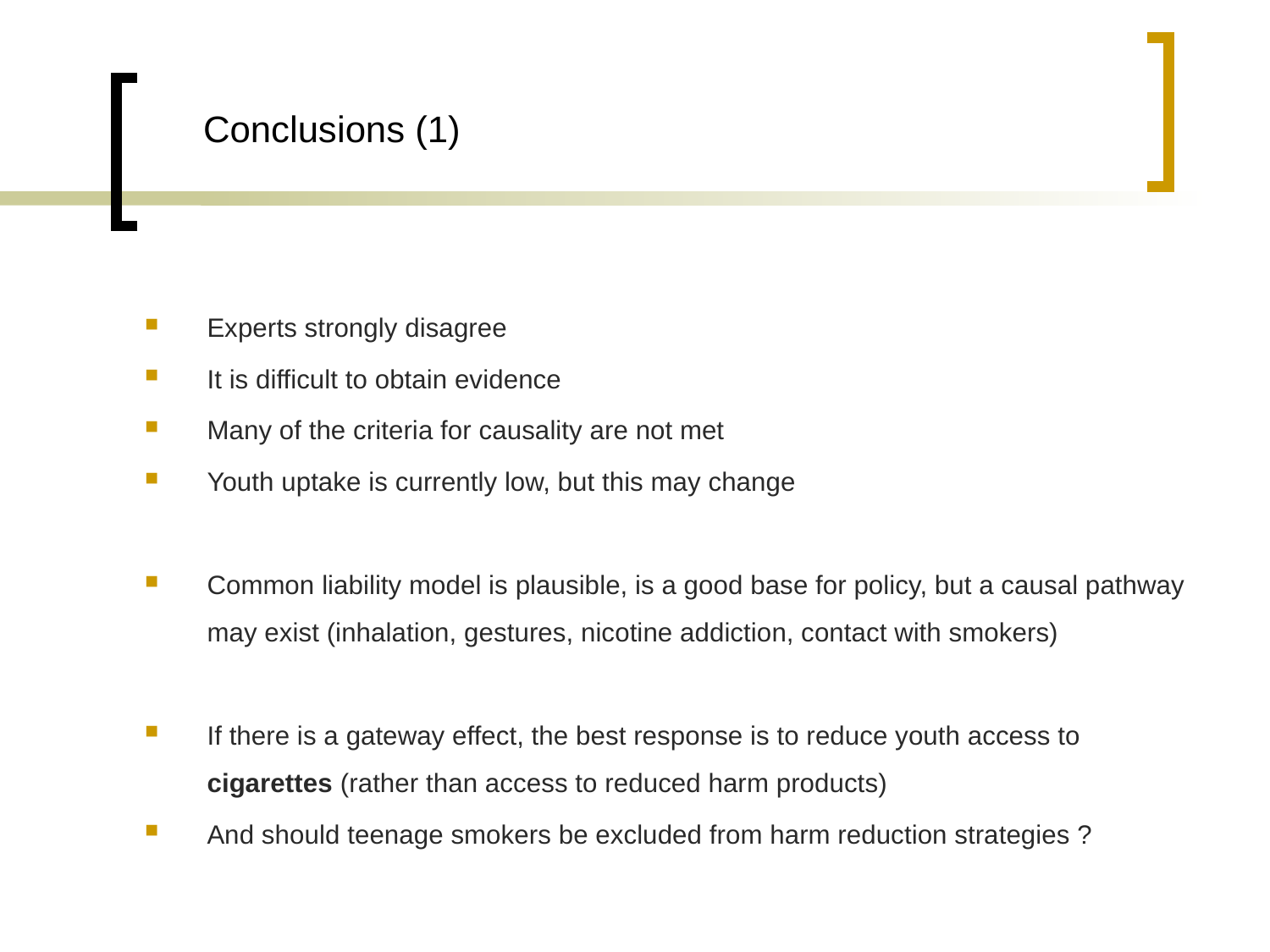

Conclusions (1)

Experts strongly disagree
It is difficult to obtain evidence
Many of the criteria for causality are not met
Youth uptake is currently low, but this may change

Common liability model is plausible, is a good base for policy, but a causal pathway may exist (inhalation, gestures, nicotine addiction, contact with smokers)

If there is a gateway effect, the best response is to reduce youth access to cigarettes (rather than access to reduced harm products)
And should teenage smokers be excluded from harm reduction strategies ?